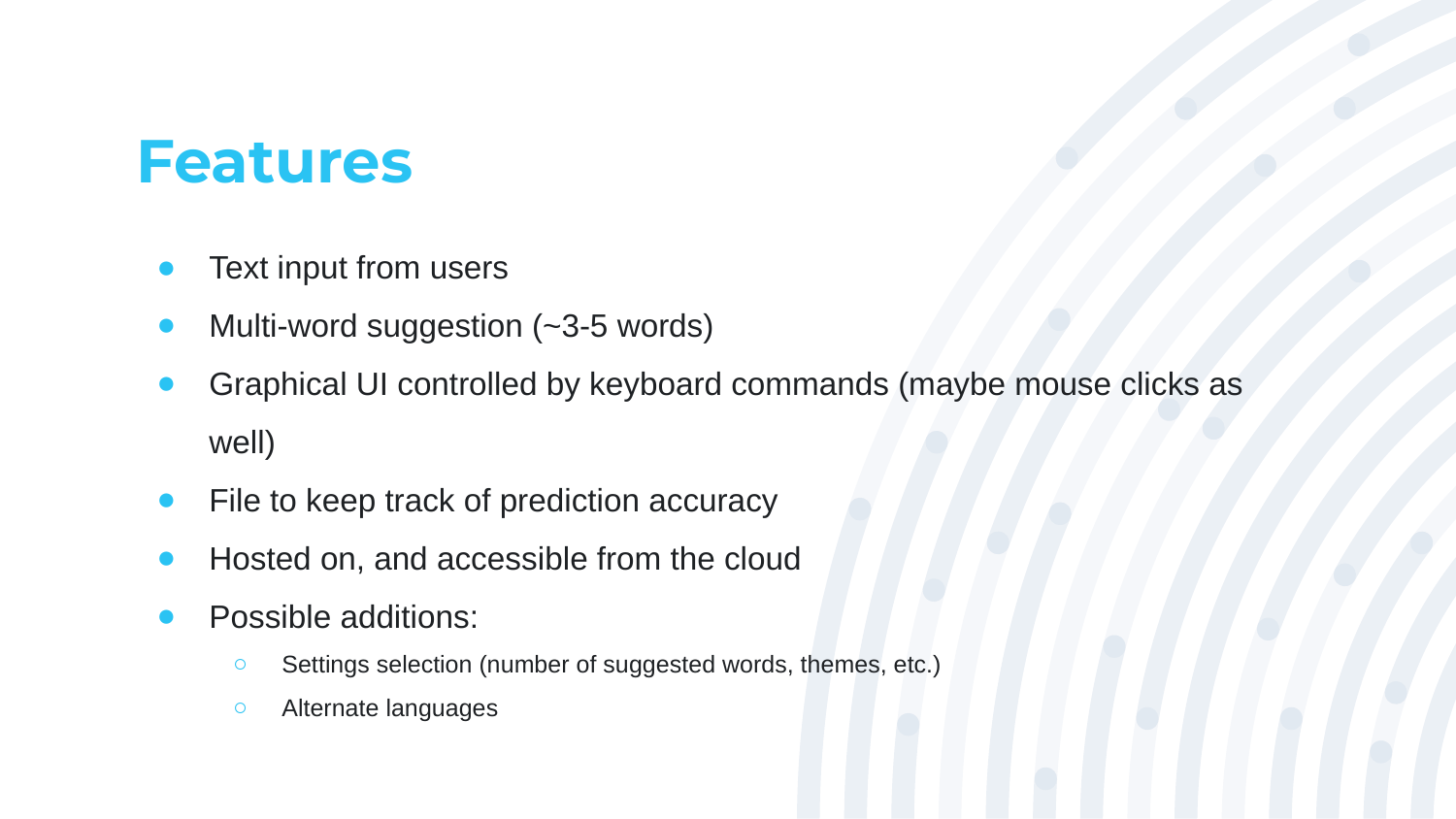

# Features
Text input from users
Multi-word suggestion (~3-5 words)
Graphical UI controlled by keyboard commands (maybe mouse clicks as well)
File to keep track of prediction accuracy
Hosted on, and accessible from the cloud
Possible additions:
Settings selection (number of suggested words, themes, etc.)
Alternate languages